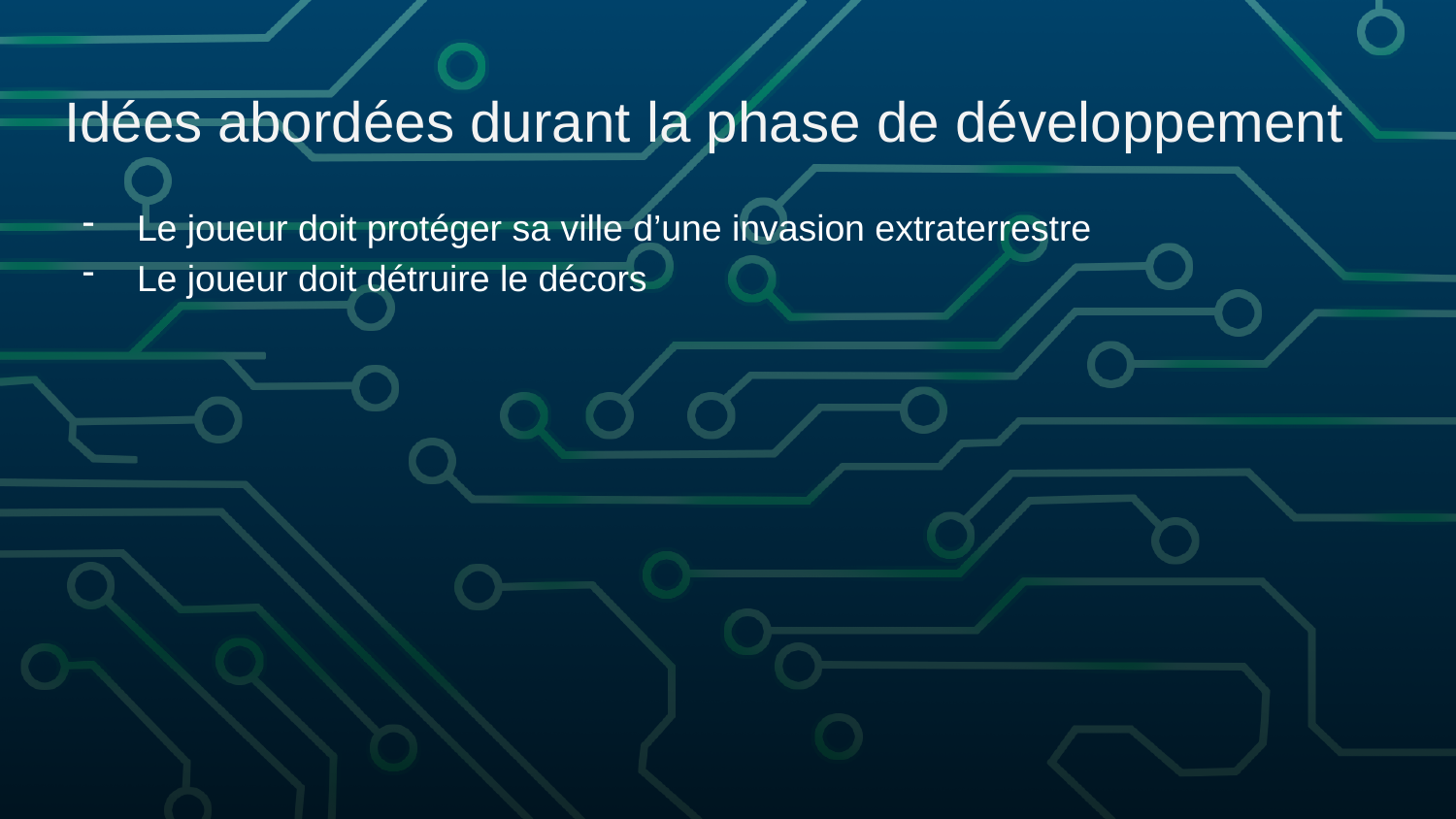

# Idées abordées durant la phase de développement
Le joueur doit protéger sa ville d’une invasion extraterrestre
Le joueur doit détruire le décors